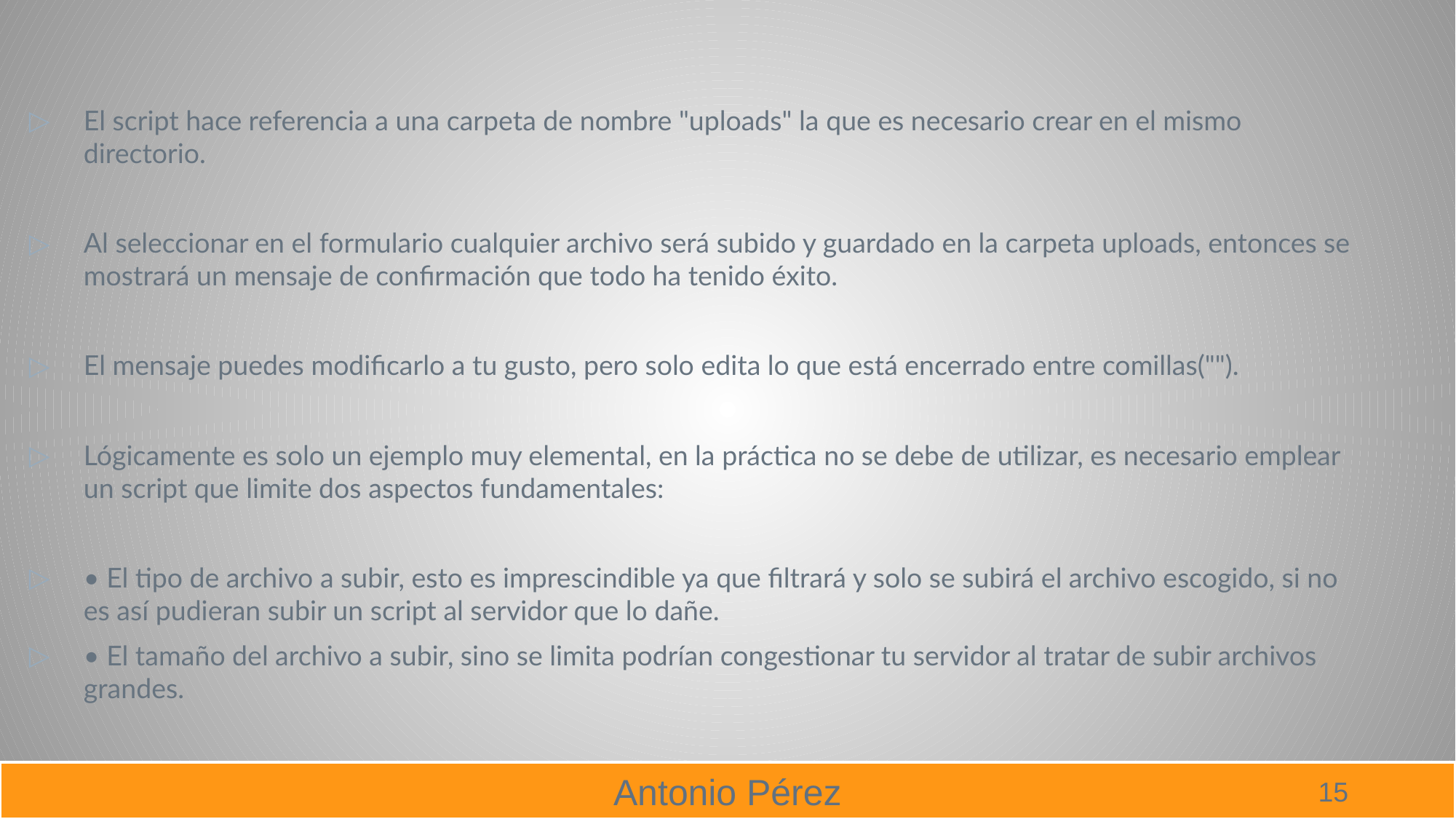

El script hace referencia a una carpeta de nombre "uploads" la que es necesario crear en el mismo directorio.

Al seleccionar en el formulario cualquier archivo será subido y guardado en la carpeta uploads, entonces se mostrará un mensaje de confirmación que todo ha tenido éxito.

El mensaje puedes modificarlo a tu gusto, pero solo edita lo que está encerrado entre comillas("").

Lógicamente es solo un ejemplo muy elemental, en la práctica no se debe de utilizar, es necesario emplear un script que limite dos aspectos fundamentales:

• El tipo de archivo a subir, esto es imprescindible ya que filtrará y solo se subirá el archivo escogido, si no es así pudieran subir un script al servidor que lo dañe.
• El tamaño del archivo a subir, sino se limita podrían congestionar tu servidor al tratar de subir archivos grandes.
15